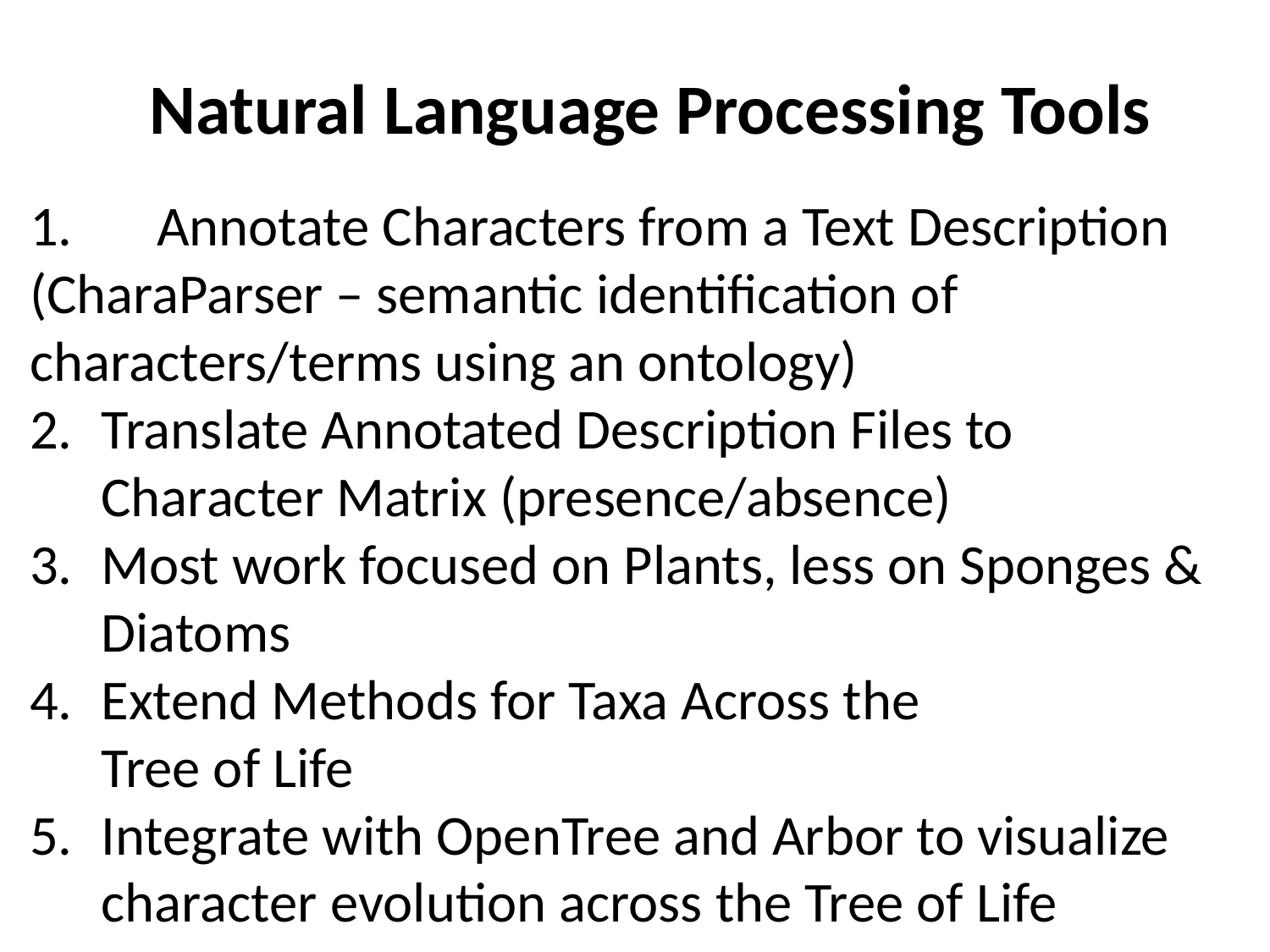

Natural Language Processing Tools
1.	Annotate Characters from a Text Description (CharaParser – semantic identification of characters/terms using an ontology)
2.	Translate Annotated Description Files to
	Character Matrix (presence/absence)
3.	Most work focused on Plants, less on Sponges & Diatoms
4.	Extend Methods for Taxa Across the
	Tree of Life
5.	Integrate with OpenTree and Arbor to visualize character evolution across the Tree of Life